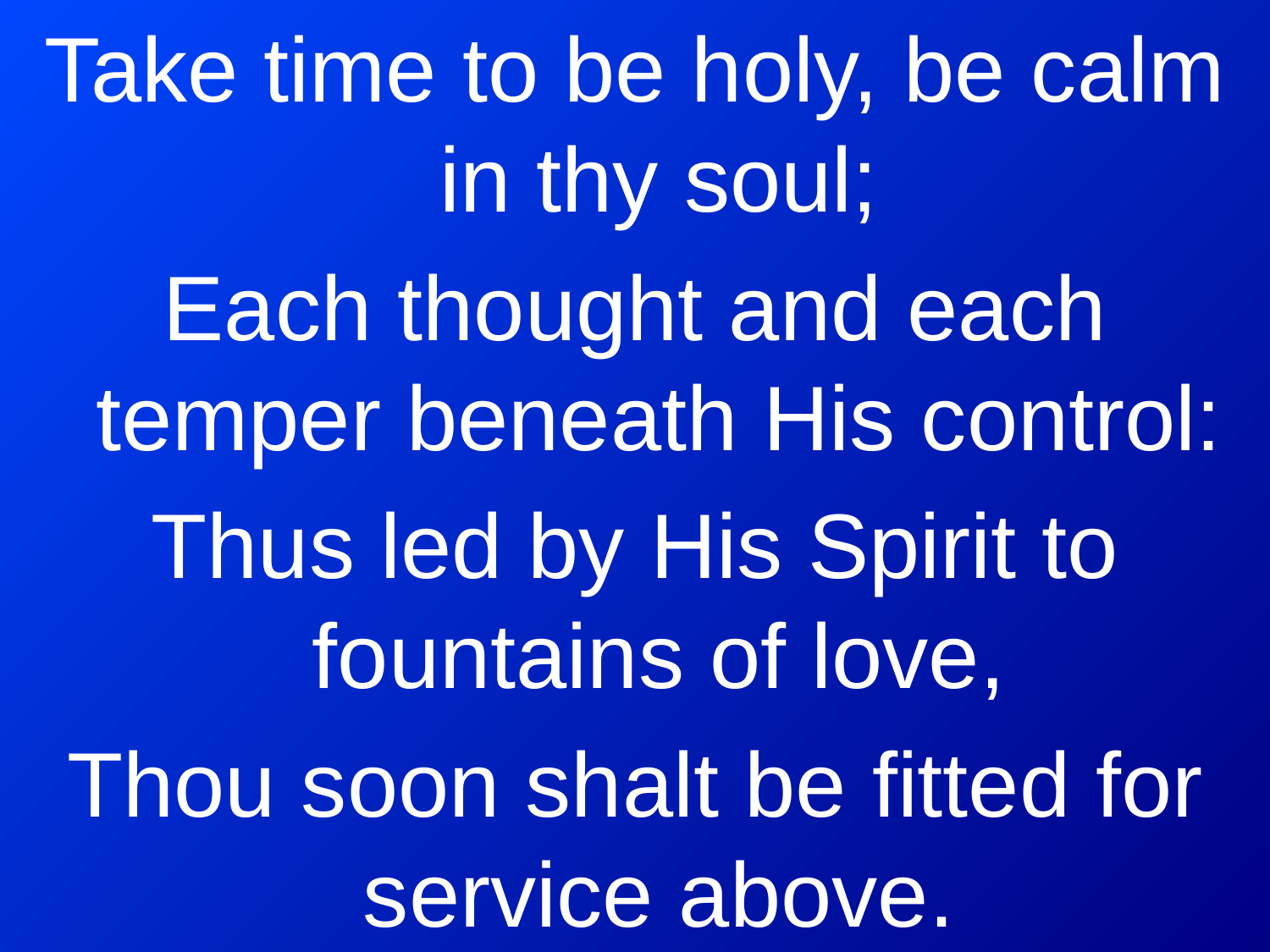

Take time to be holy, be calm in thy soul;
Each thought and each temper beneath His control:
Thus led by His Spirit to fountains of love,
Thou soon shalt be fitted for service above.